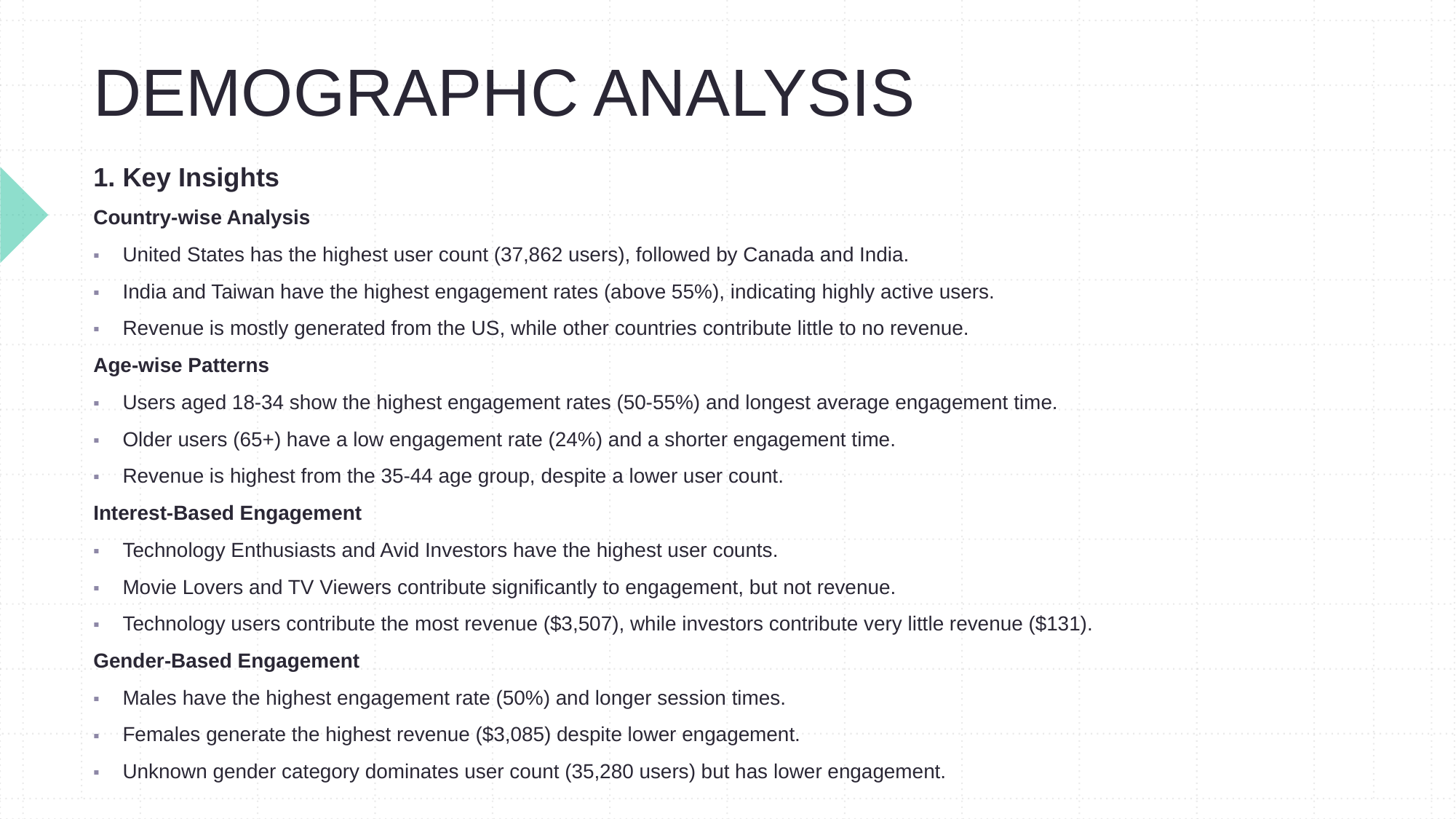

# DEMOGRAPHC ANALYSIS
1. Key Insights
Country-wise Analysis
United States has the highest user count (37,862 users), followed by Canada and India.
India and Taiwan have the highest engagement rates (above 55%), indicating highly active users.
Revenue is mostly generated from the US, while other countries contribute little to no revenue.
Age-wise Patterns
Users aged 18-34 show the highest engagement rates (50-55%) and longest average engagement time.
Older users (65+) have a low engagement rate (24%) and a shorter engagement time.
Revenue is highest from the 35-44 age group, despite a lower user count.
Interest-Based Engagement
Technology Enthusiasts and Avid Investors have the highest user counts.
Movie Lovers and TV Viewers contribute significantly to engagement, but not revenue.
Technology users contribute the most revenue ($3,507), while investors contribute very little revenue ($131).
Gender-Based Engagement
Males have the highest engagement rate (50%) and longer session times.
Females generate the highest revenue ($3,085) despite lower engagement.
Unknown gender category dominates user count (35,280 users) but has lower engagement.